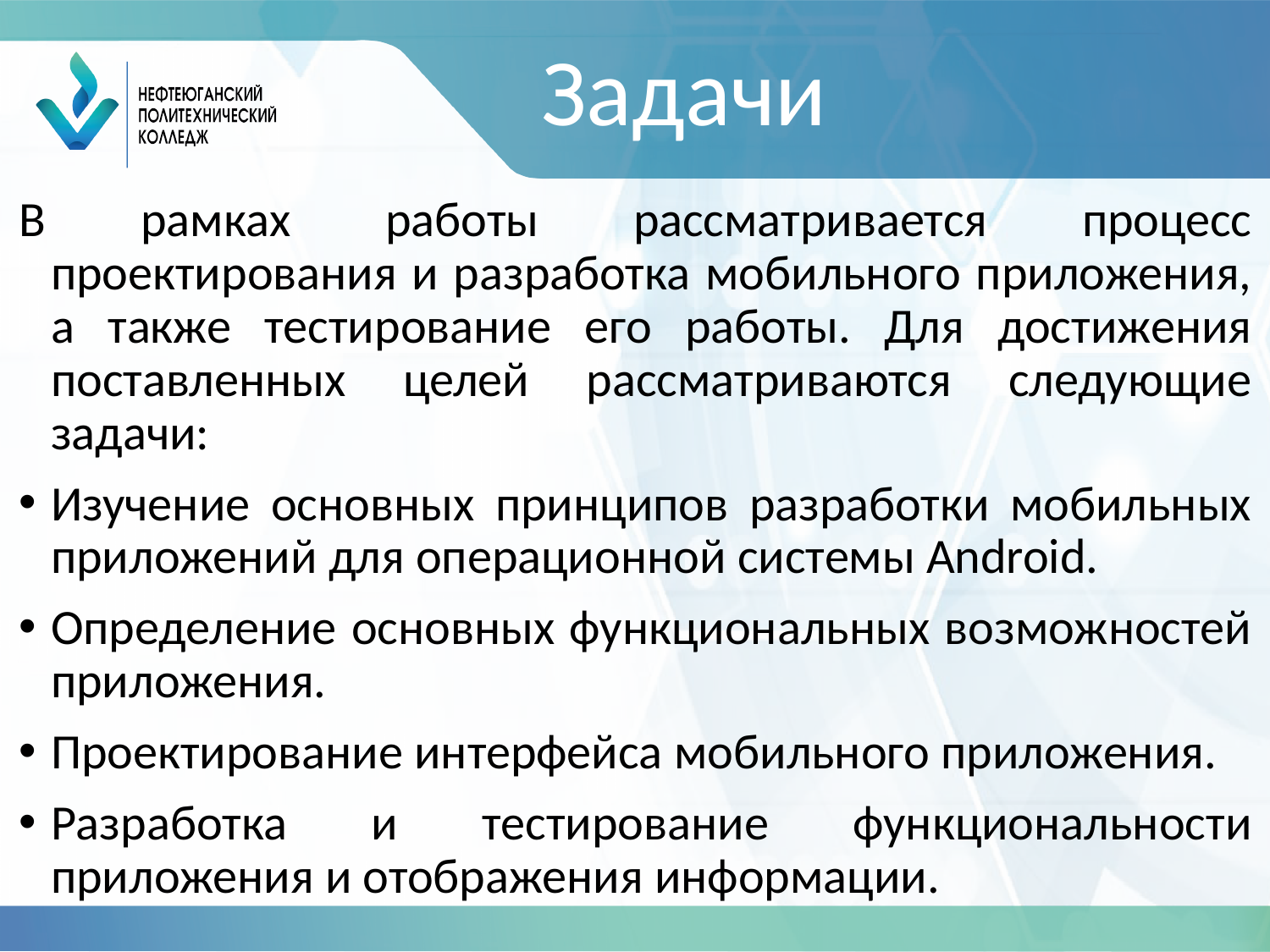

Задачи
В рамках работы рассматривается процесс проектирования и разработка мобильного приложения, а также тестирование его работы. Для достижения поставленных целей рассматриваются следующие задачи:
Изучение основных принципов разработки мобильных приложений для операционной системы Android.
Определение основных функциональных возможностей приложения.
Проектирование интерфейса мобильного приложения.
Разработка и тестирование функциональности приложения и отображения информации.